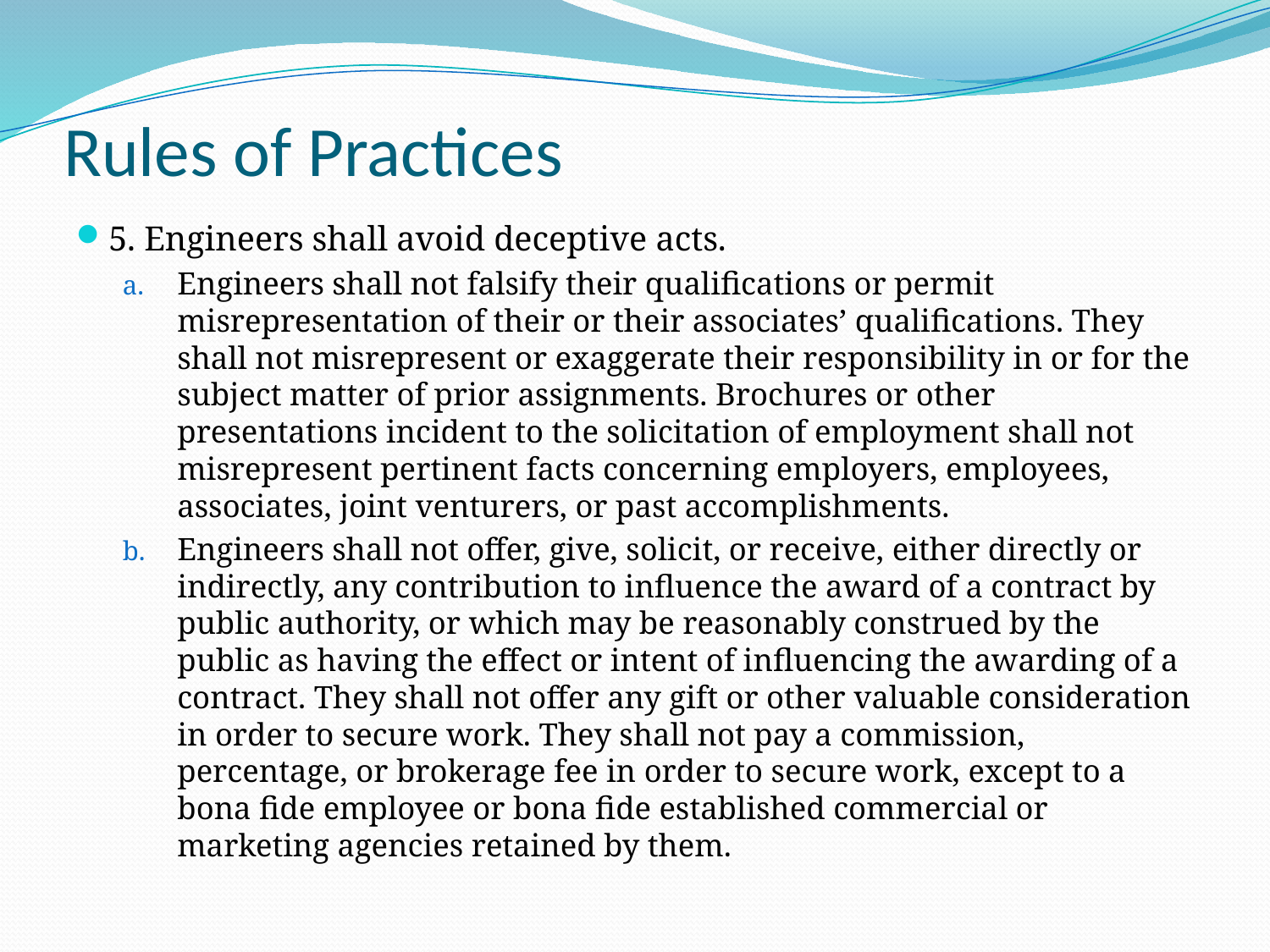

# Rules of Practices
5. Engineers shall avoid deceptive acts.
Engineers shall not falsify their qualifications or permit misrepresentation of their or their associates’ qualifications. They shall not misrepresent or exaggerate their responsibility in or for the subject matter of prior assignments. Brochures or other presentations incident to the solicitation of employment shall not misrepresent pertinent facts concerning employers, employees, associates, joint venturers, or past accomplishments.
Engineers shall not offer, give, solicit, or receive, either directly or indirectly, any contribution to influence the award of a contract by public authority, or which may be reasonably construed by the public as having the effect or intent of influencing the awarding of a contract. They shall not offer any gift or other valuable consideration in order to secure work. They shall not pay a commission, percentage, or brokerage fee in order to secure work, except to a bona fide employee or bona fide established commercial or marketing agencies retained by them.